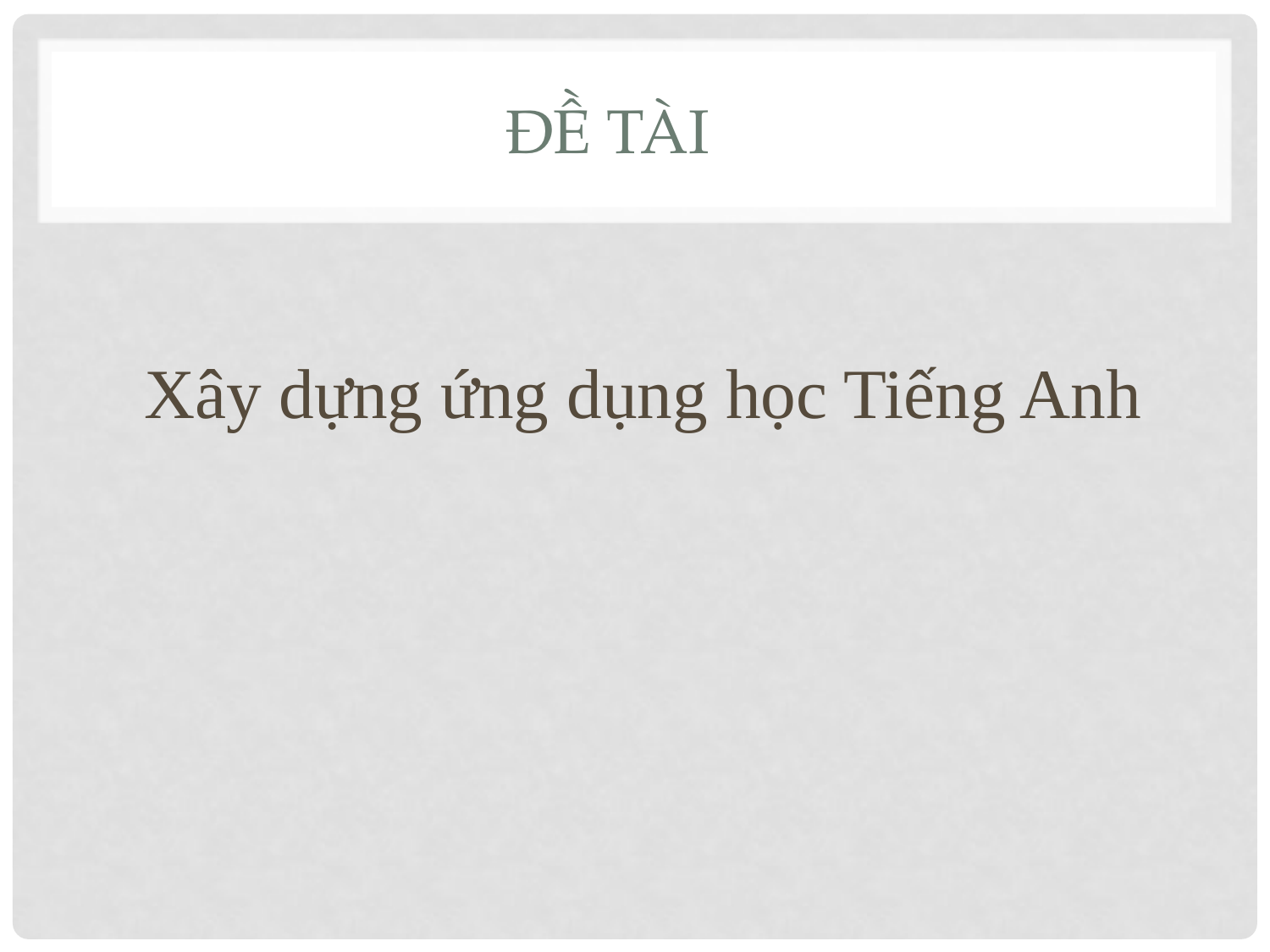

# Đề tài

Xây dựng ứng dụng học Tiếng Anh